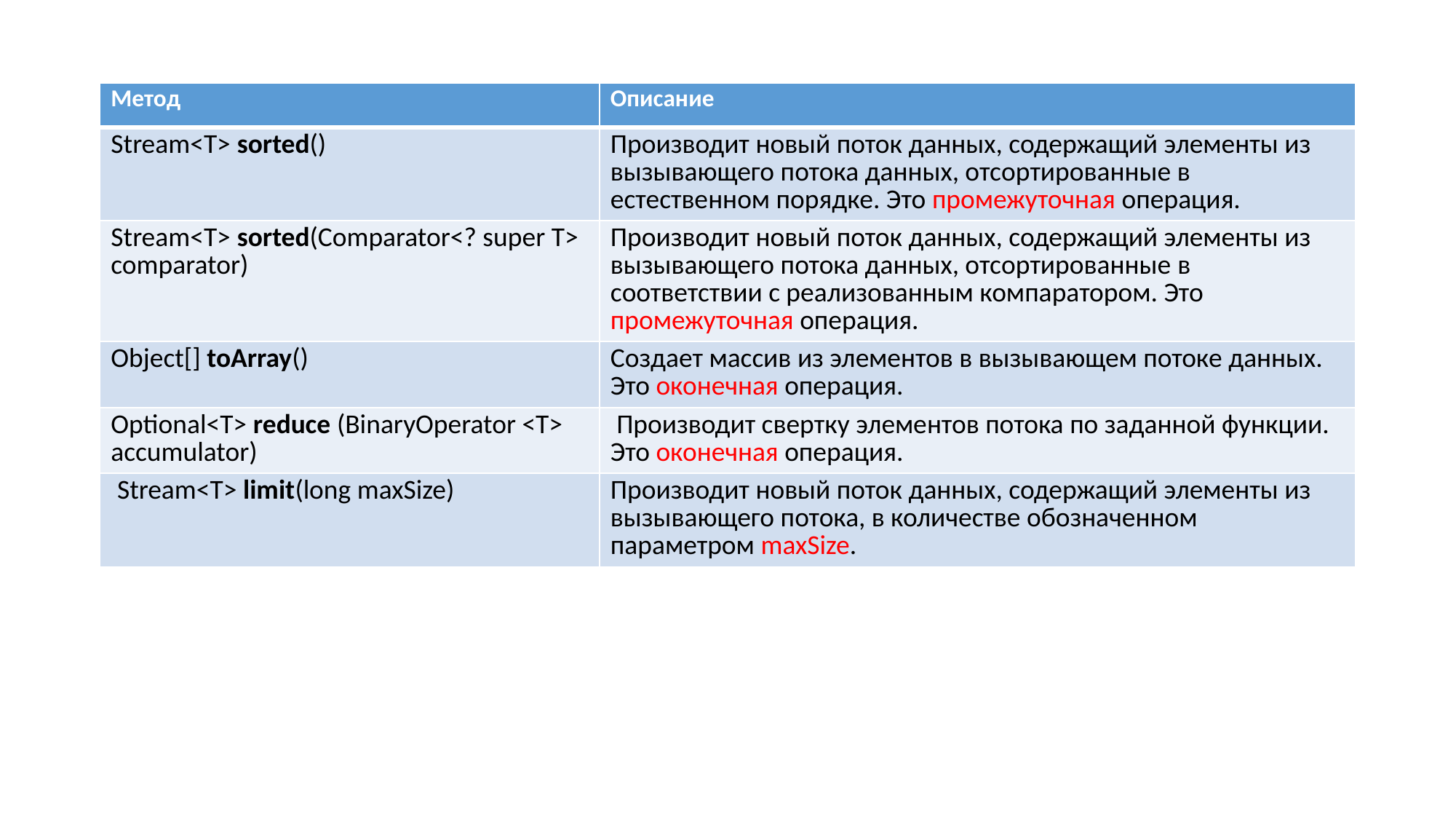

| Метод | Описание |
| --- | --- |
| Stream<T> sorted() | Производит новый поток данных, содержащий элементы из вызывающего потока данных, отсортированные в естественном порядке. Это промежуточная операция. |
| Stream<T> sorted(Comparator<? super T> comparator) | Производит новый поток данных, содержащий элементы из вызывающего потока данных, отсортированные в соответствии с реализованным компаратором. Это промежуточная операция. |
| Object[] toArray() | Создает массив из элементов в вызывающем потоке данных. Это оконечная операция. |
| Optional<T> reduce (BinaryOperator <T> accumulator) | Производит свертку элементов потока по заданной функции. Это оконечная операция. |
| Stream<T> limit(long maxSize) | Производит новый поток данных, содержащий элементы из вызывающего потока, в количестве обозначенном параметром maxSize. |